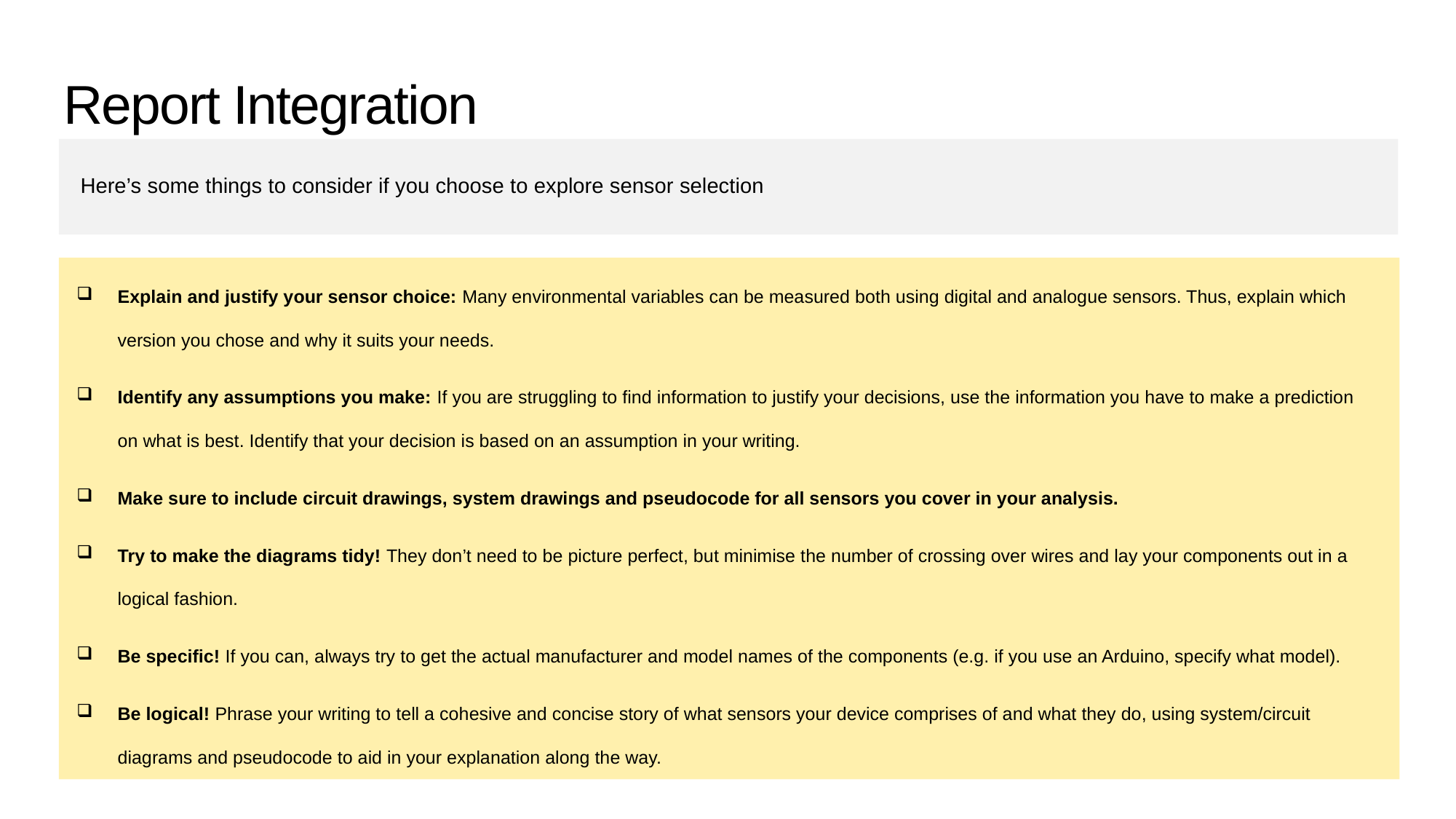

Report Integration

Here’s some things to consider if you choose to explore sensor selection

Explain and justify your sensor choice: Many environmental variables can be measured both using digital and analogue sensors. Thus, explain which version you chose and why it suits your needs.
Identify any assumptions you make: If you are struggling to find information to justify your decisions, use the information you have to make a prediction on what is best. Identify that your decision is based on an assumption in your writing.
Make sure to include circuit drawings, system drawings and pseudocode for all sensors you cover in your analysis.
Try to make the diagrams tidy! They don’t need to be picture perfect, but minimise the number of crossing over wires and lay your components out in a logical fashion.
Be specific! If you can, always try to get the actual manufacturer and model names of the components (e.g. if you use an Arduino, specify what model).
Be logical! Phrase your writing to tell a cohesive and concise story of what sensors your device comprises of and what they do, using system/circuit diagrams and pseudocode to aid in your explanation along the way.